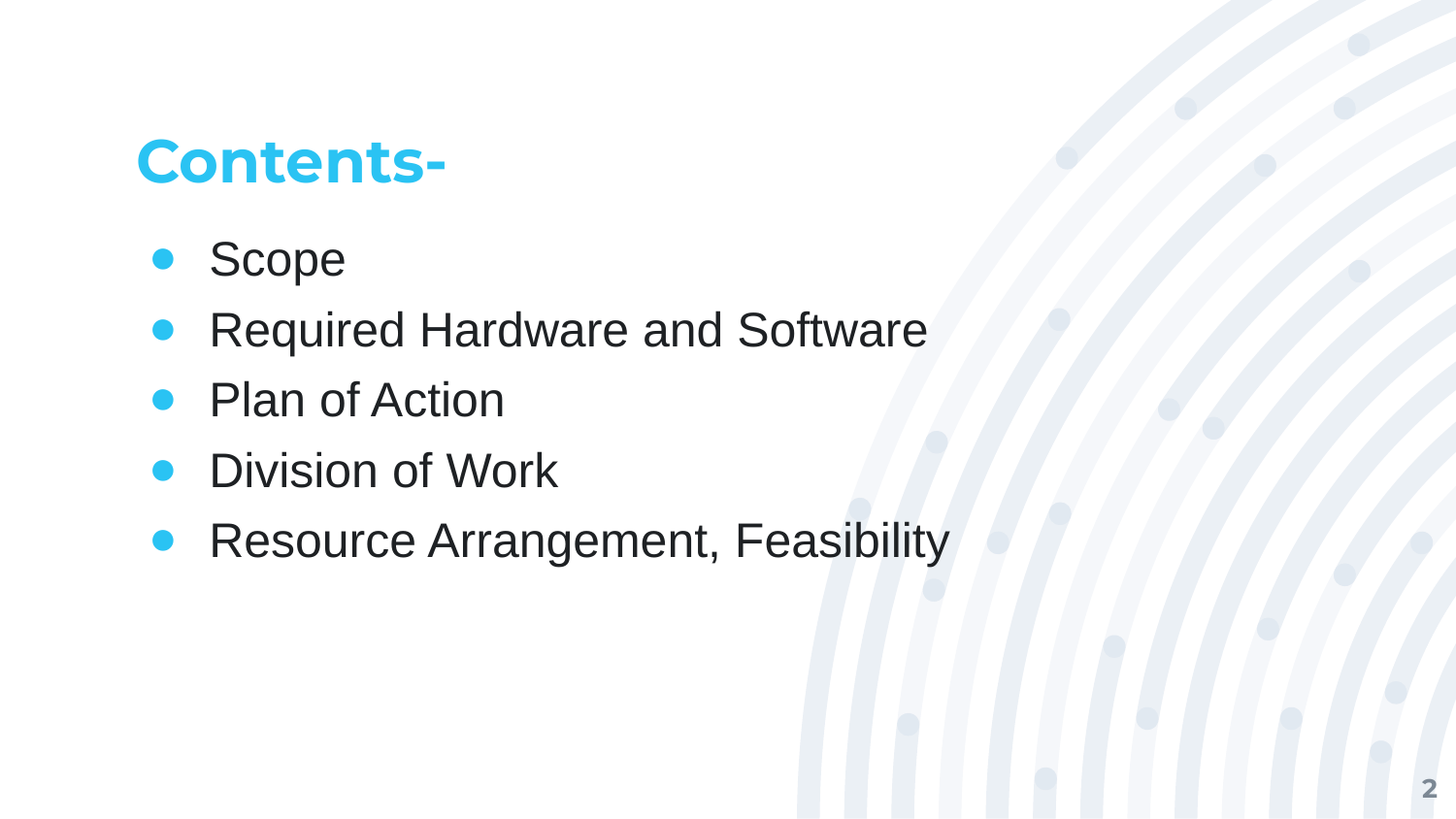

# Contents-
Scope
Required Hardware and Software
Plan of Action
Division of Work
Resource Arrangement, Feasibility

2